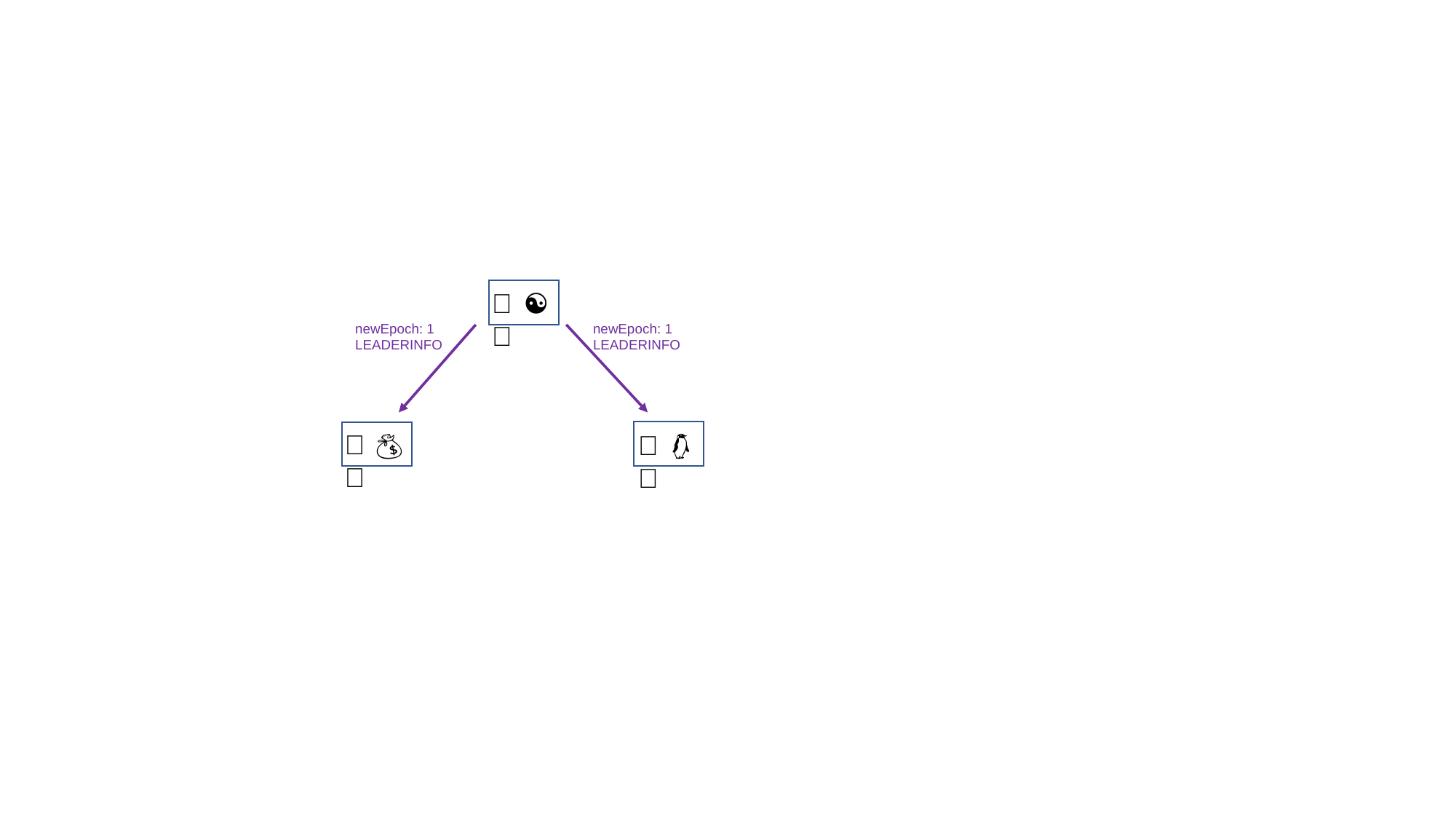

🐎
☯️
newEpoch: 1
LEADERINFO
newEpoch: 1
LEADERINFO

🐧

🐎
💰
🐎